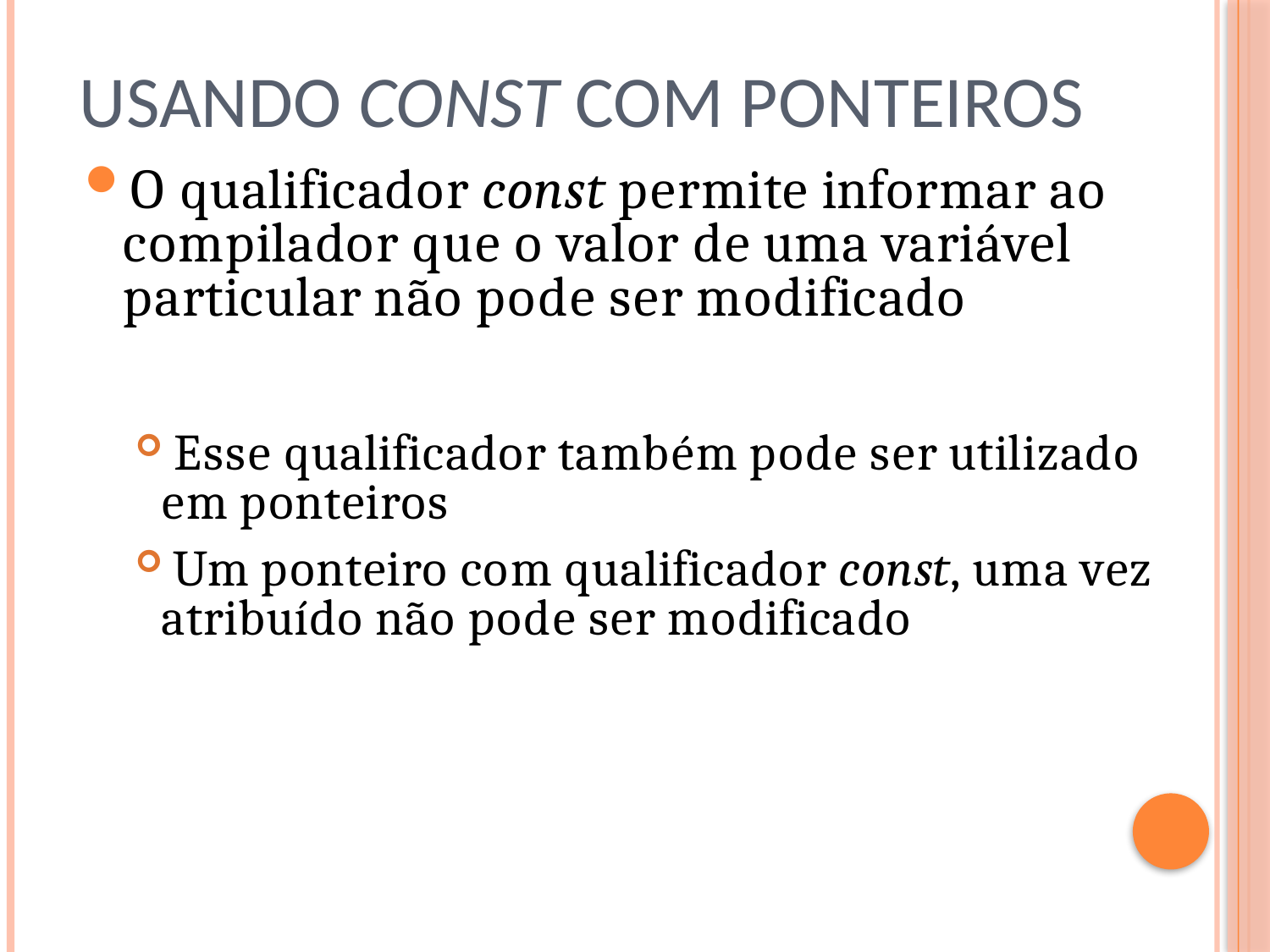

# Usando const com Ponteiros
O qualificador const permite informar ao compilador que o valor de uma variável particular não pode ser modificado

 Esse qualificador também pode ser utilizado em ponteiros
 Um ponteiro com qualificador const, uma vez atribuído não pode ser modificado